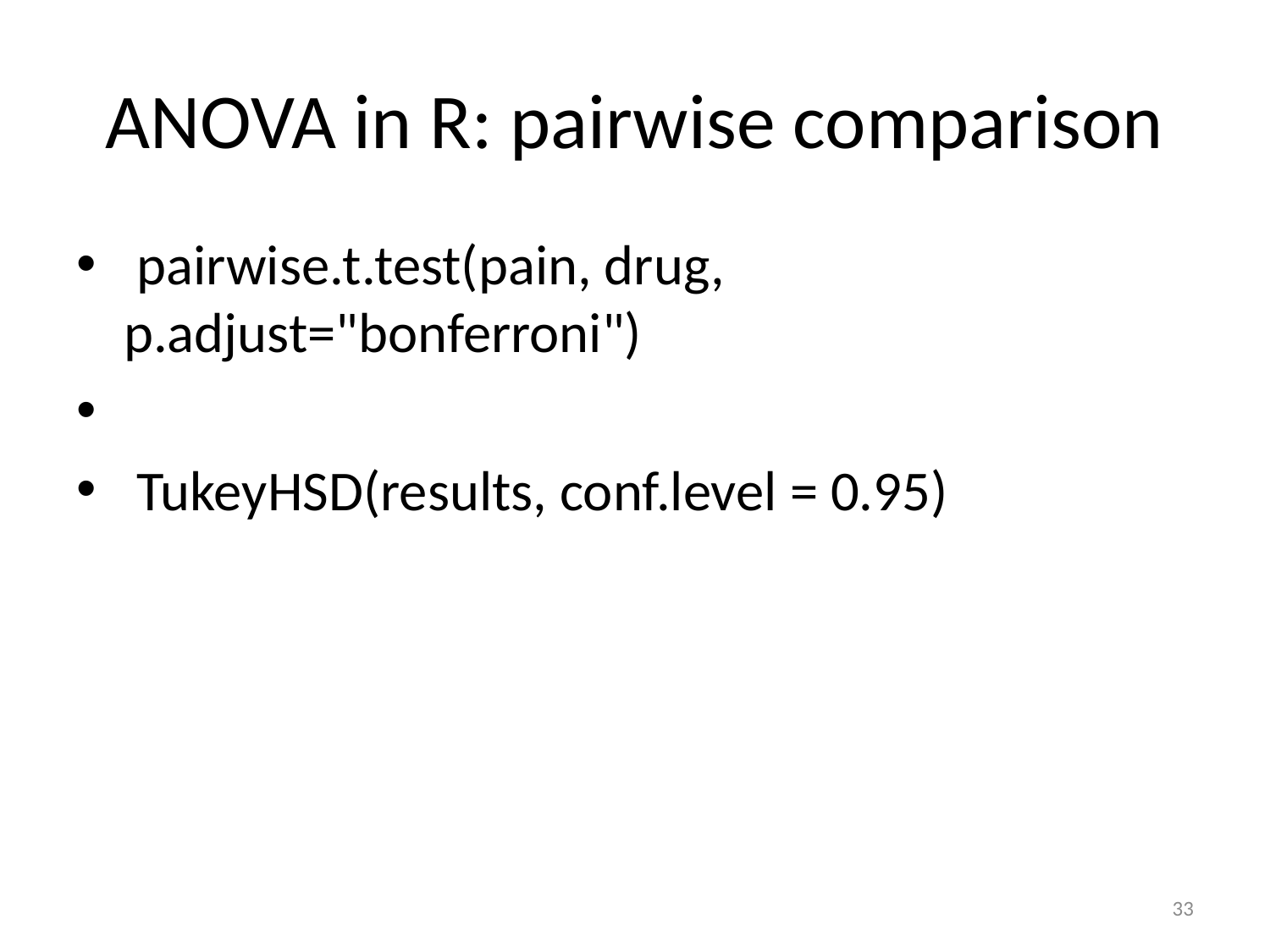

# ANOVA in R: pairwise comparison
 pairwise.t.test(pain, drug, p.adjust="bonferroni")

 TukeyHSD(results, conf.level = 0.95)
33